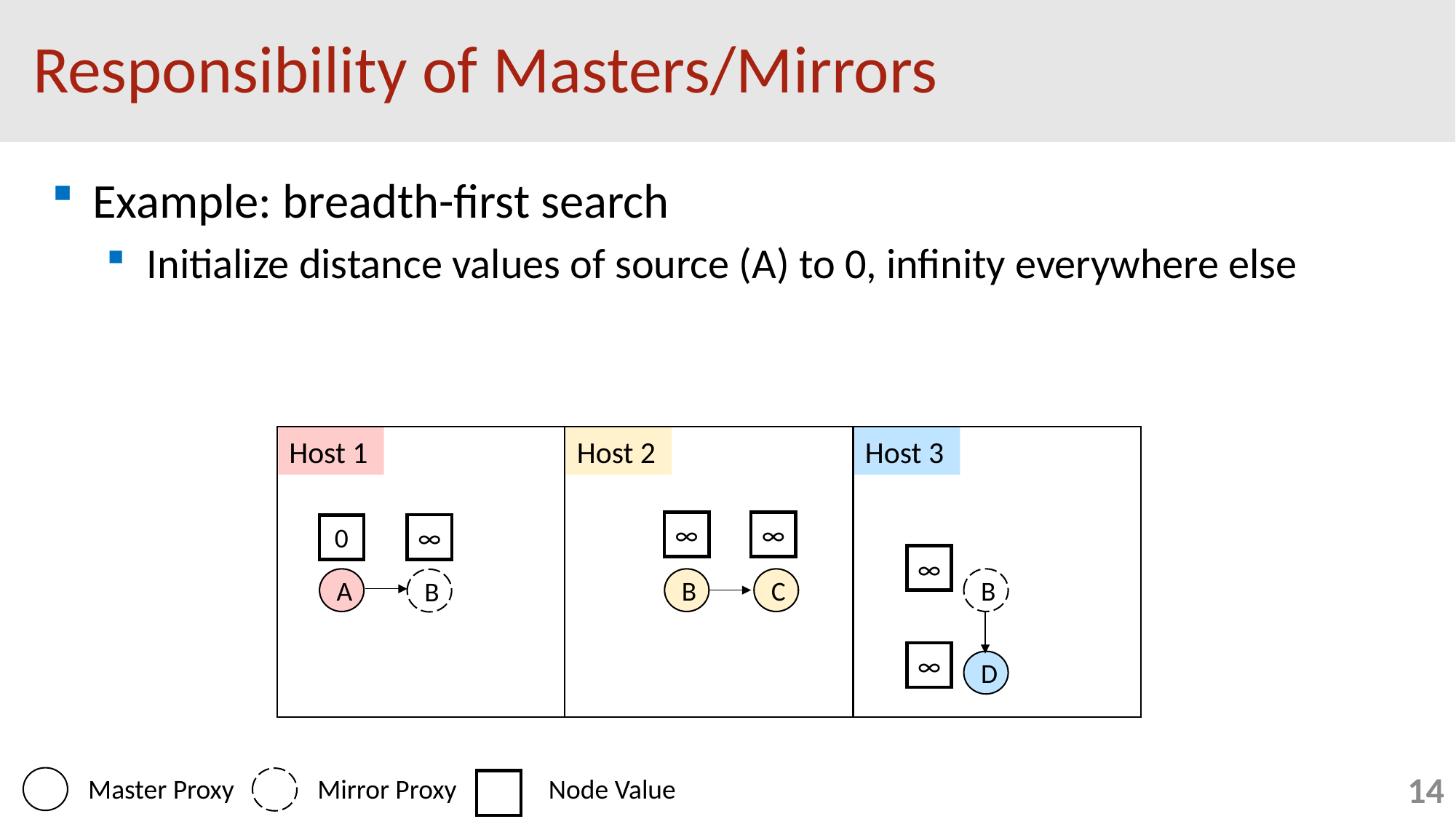

# Responsibility of Masters/Mirrors
Example: breadth-first search
Initialize distance values of source (A) to 0, infinity everywhere else

Host 1
Host 2
Host 3
∞
∞
∞
0
∞
A
B
C
B
B
∞
D
14
Master Proxy
Node Value
Mirror Proxy